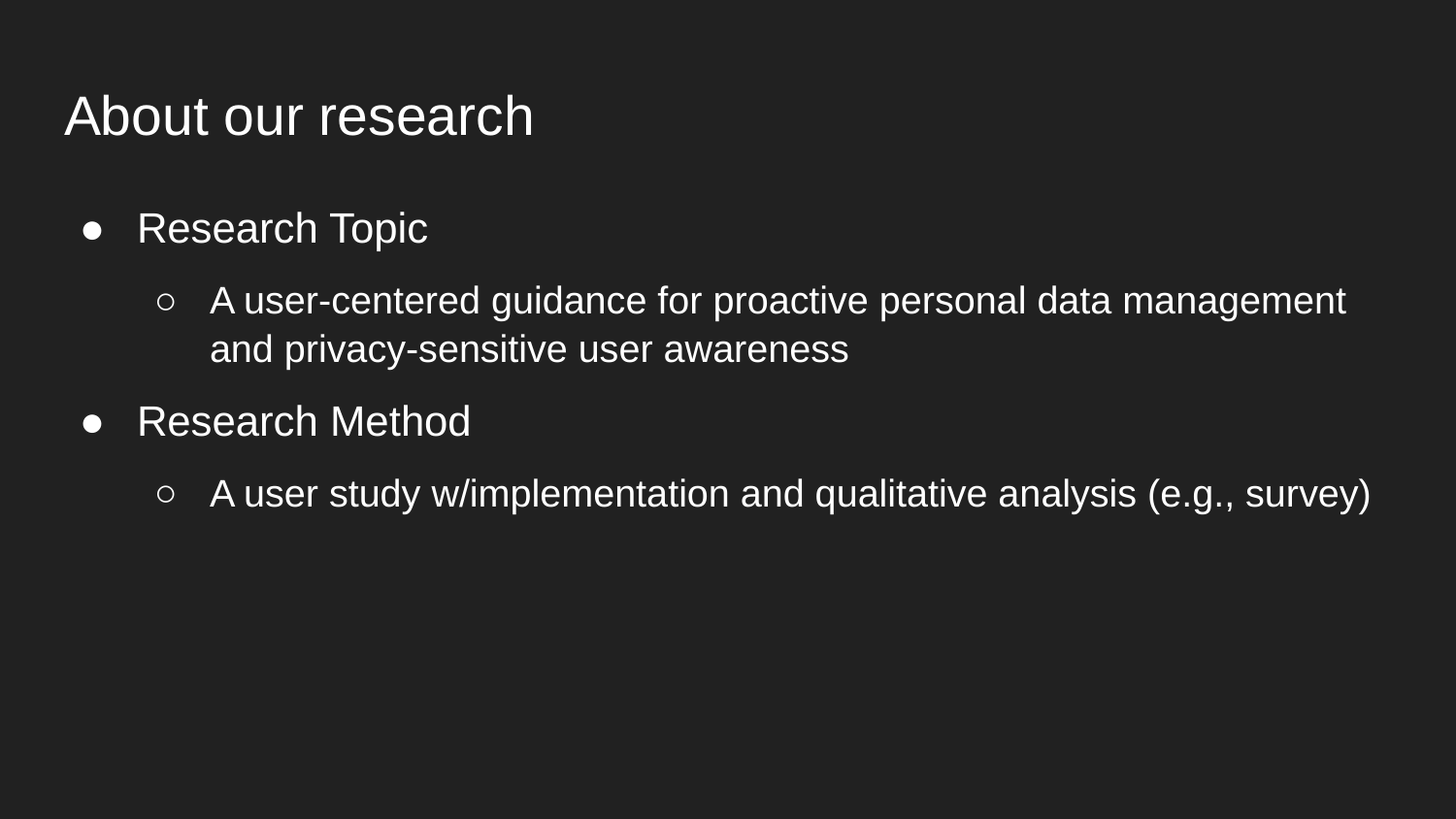

# About our research
Research Topic
A user-centered guidance for proactive personal data management and privacy-sensitive user awareness
Research Method
A user study w/implementation and qualitative analysis (e.g., survey)